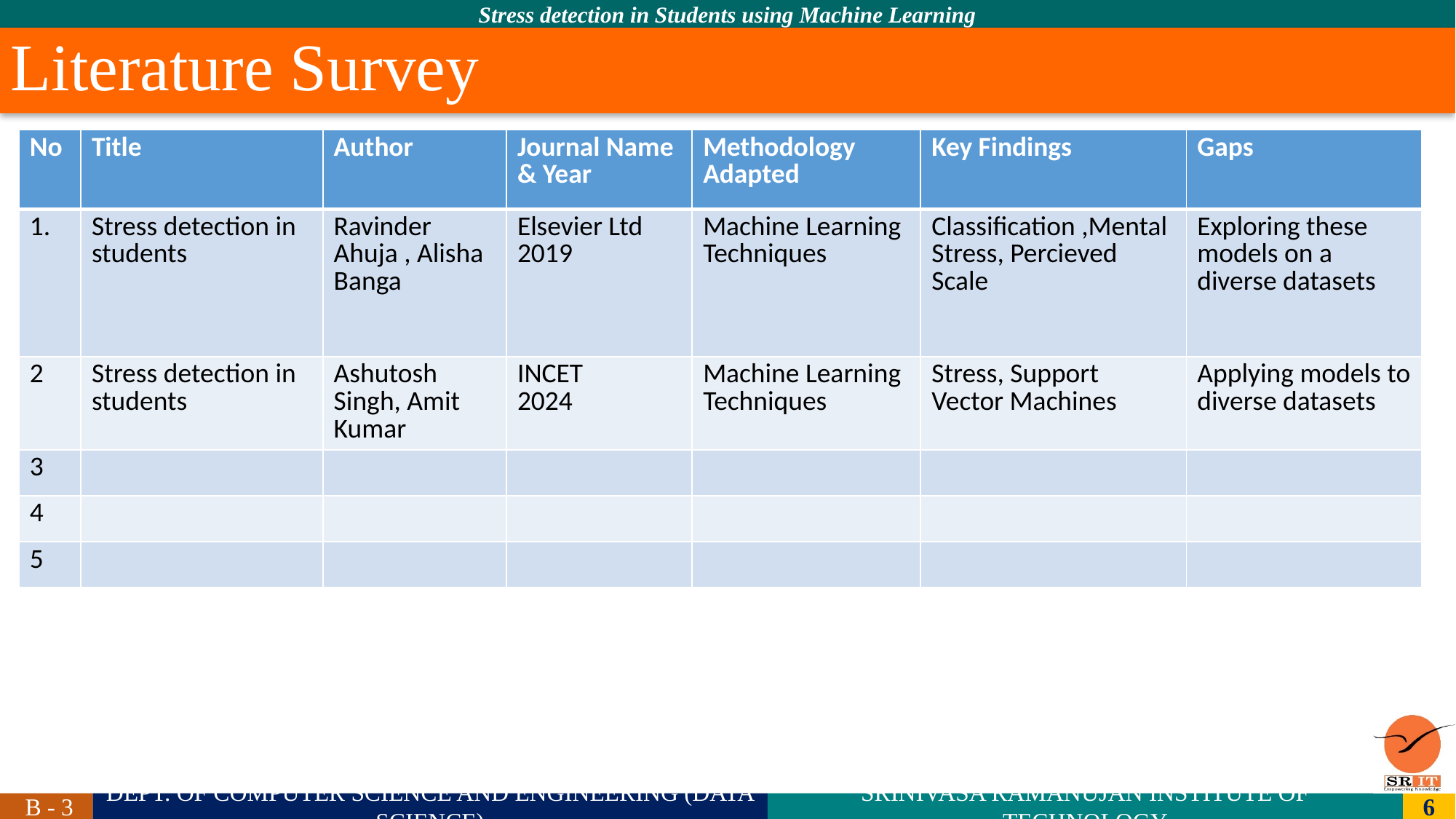

# Literature Survey
| No | Title | Author | Journal Name & Year | Methodology Adapted | Key Findings | Gaps |
| --- | --- | --- | --- | --- | --- | --- |
| 1. | Stress detection in students | Ravinder Ahuja , Alisha Banga | Elsevier Ltd 2019 | Machine Learning Techniques | Classification ,Mental Stress, Percieved Scale | Exploring these models on a diverse datasets |
| 2 |  |  |  |  |  |  |
| 3 |  |  |  |  |  |  |
| 4 |  |  |  |  |  |  |
| 5 |  |  |  |  |  |  |
| No | Title | Author | Journal Name & Year | Methodology Adapted | Key Findings | Gaps |
| --- | --- | --- | --- | --- | --- | --- |
| 1. | Stress detection in students | Ravinder Ahuja , Alisha Banga | Elsevier Ltd 2019 | Machine Learning Techniques | Classification ,Mental Stress, Percieved Scale | Exploring these models on a diverse datasets |
| 2 | Stress detection in students | Ashutosh Singh, Amit Kumar | INCET 2024 | Machine Learning Techniques | Stress, Support Vector Machines | Applying models to diverse datasets |
| 3 |  |  |  |  |  |  |
| 4 |  |  |  |  |  |  |
| 5 |  |  |  |  |  |  |